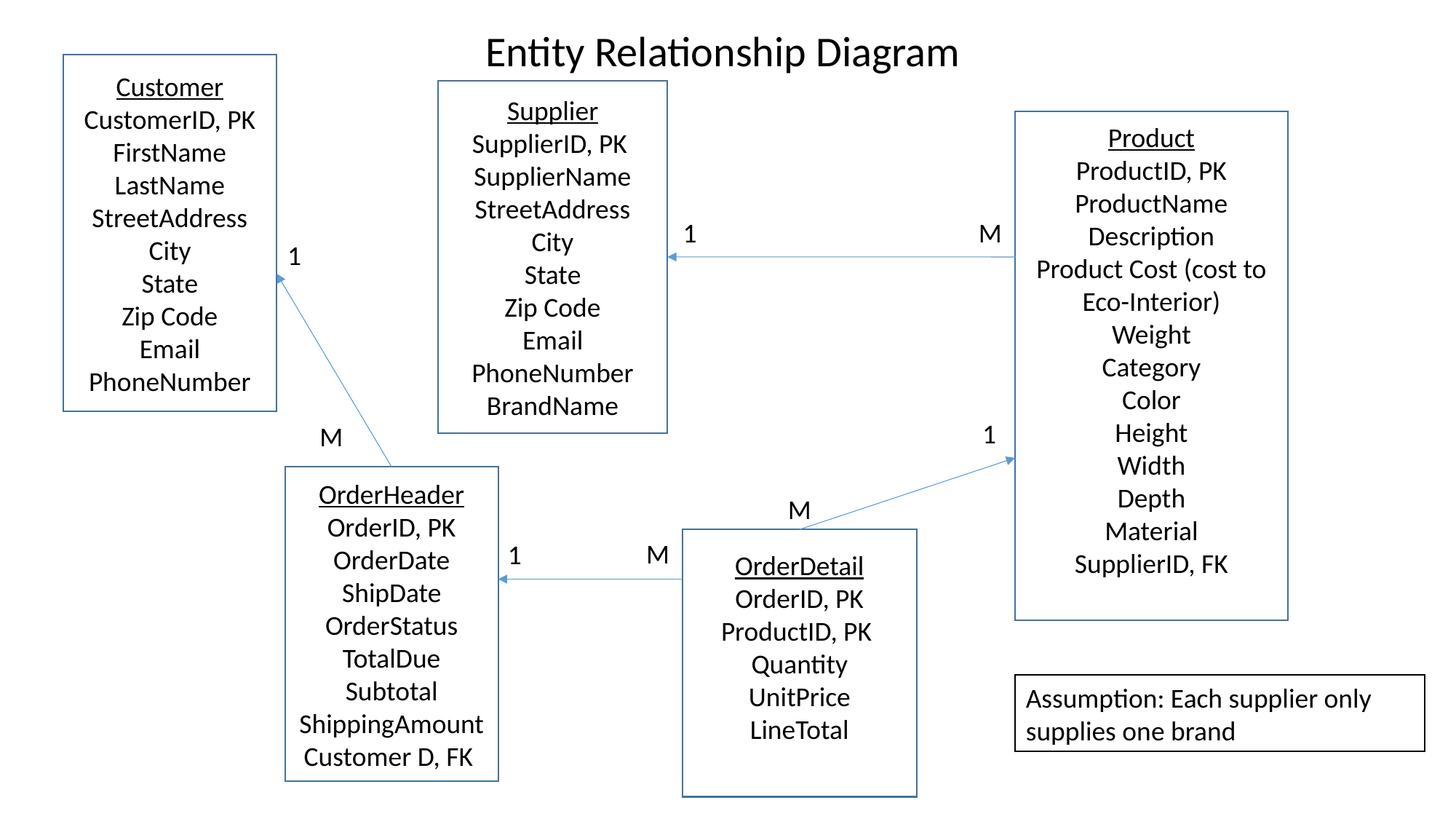

Entity Relationship Diagram
Customer
CustomerID, PK
FirstName
LastName
StreetAddress
City
State
Zip Code
Email
PhoneNumber
Supplier
SupplierID, PK
SupplierName
StreetAddress
City
State
Zip Code
Email
PhoneNumber
BrandName

Product
ProductID, PK
ProductName
Description
Product Cost (cost to Eco-Interior)
Weight
Category
Color
Height
Width
Depth
Material
SupplierID, FK

1
M
1
1
M

OrderHeader
OrderID, PK
OrderDate
ShipDate
OrderStatus
TotalDue
Subtotal
ShippingAmount
Customer D, FK

M

OrderDetail
OrderID, PK
ProductID, PK
Quantity
UnitPrice
LineTotal

M
1
Assumption: Each supplier only supplies one brand